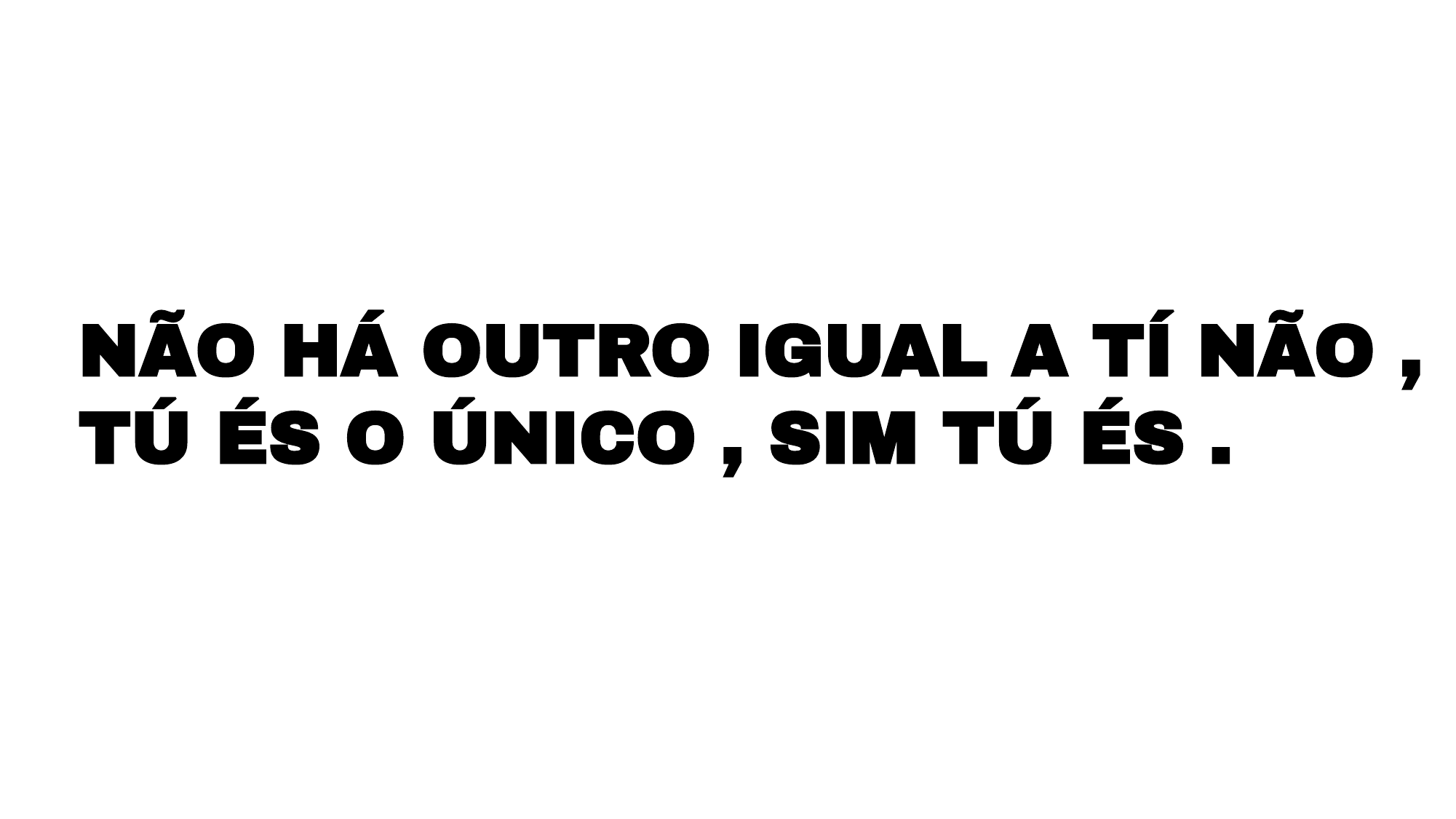

NÃO HÁ OUTRO IGUAL A TÍ NÃO ,
TÚ ÉS O ÚNICO , SIM TÚ ÉS .